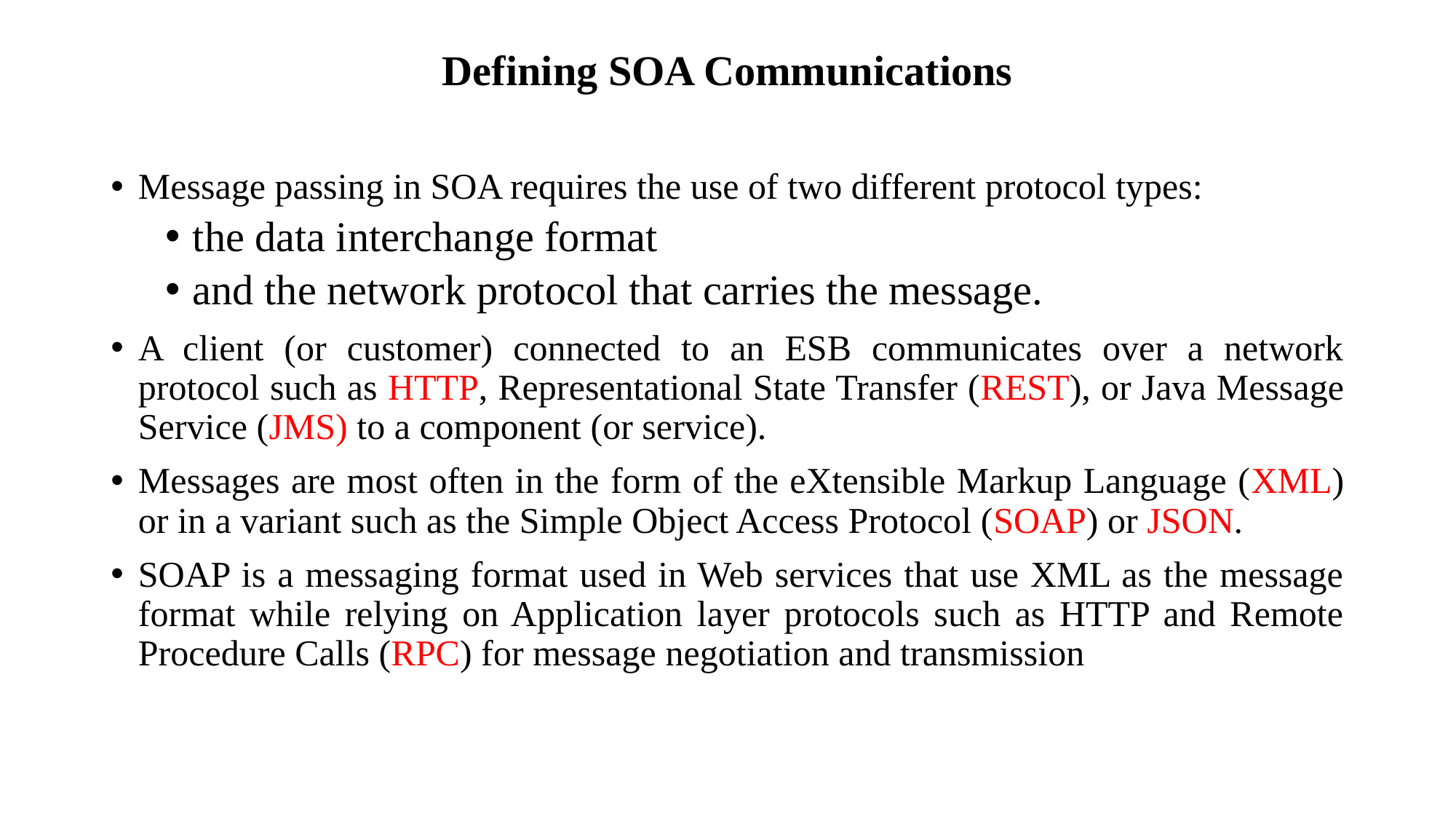

# Defining SOA Communications
Message passing in SOA requires the use of two different protocol types:
the data interchange format
and the network protocol that carries the message.
A client (or customer) connected to an ESB communicates over a network protocol such as HTTP, Representational State Transfer (REST), or Java Message Service (JMS) to a component (or service).
Messages are most often in the form of the eXtensible Markup Language (XML) or in a variant such as the Simple Object Access Protocol (SOAP) or JSON.
SOAP is a messaging format used in Web services that use XML as the message format while relying on Application layer protocols such as HTTP and Remote Procedure Calls (RPC) for message negotiation and transmission